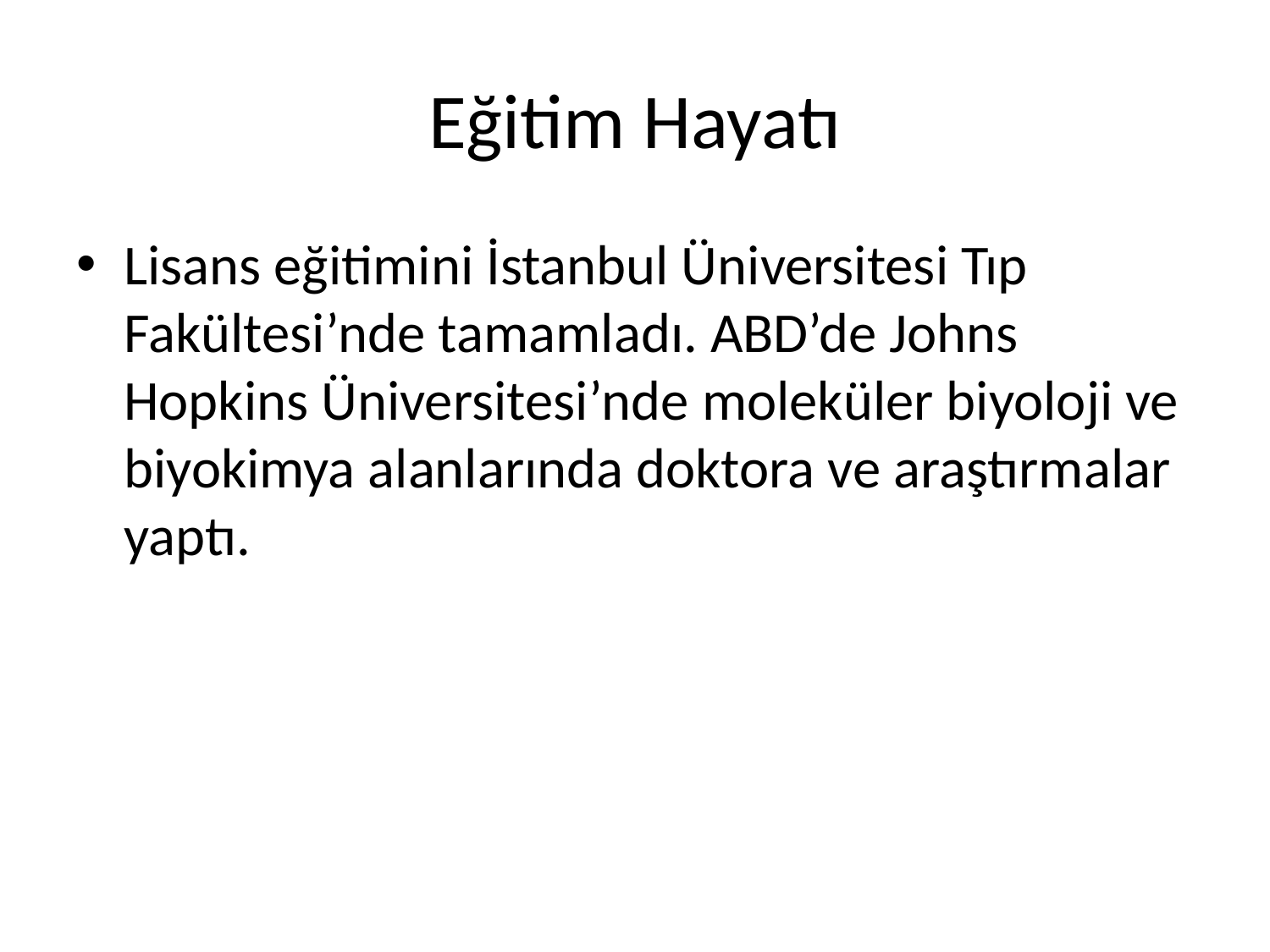

# Eğitim Hayatı
Lisans eğitimini İstanbul Üniversitesi Tıp Fakültesi’nde tamamladı. ABD’de Johns Hopkins Üniversitesi’nde moleküler biyoloji ve biyokimya alanlarında doktora ve araştırmalar yaptı.